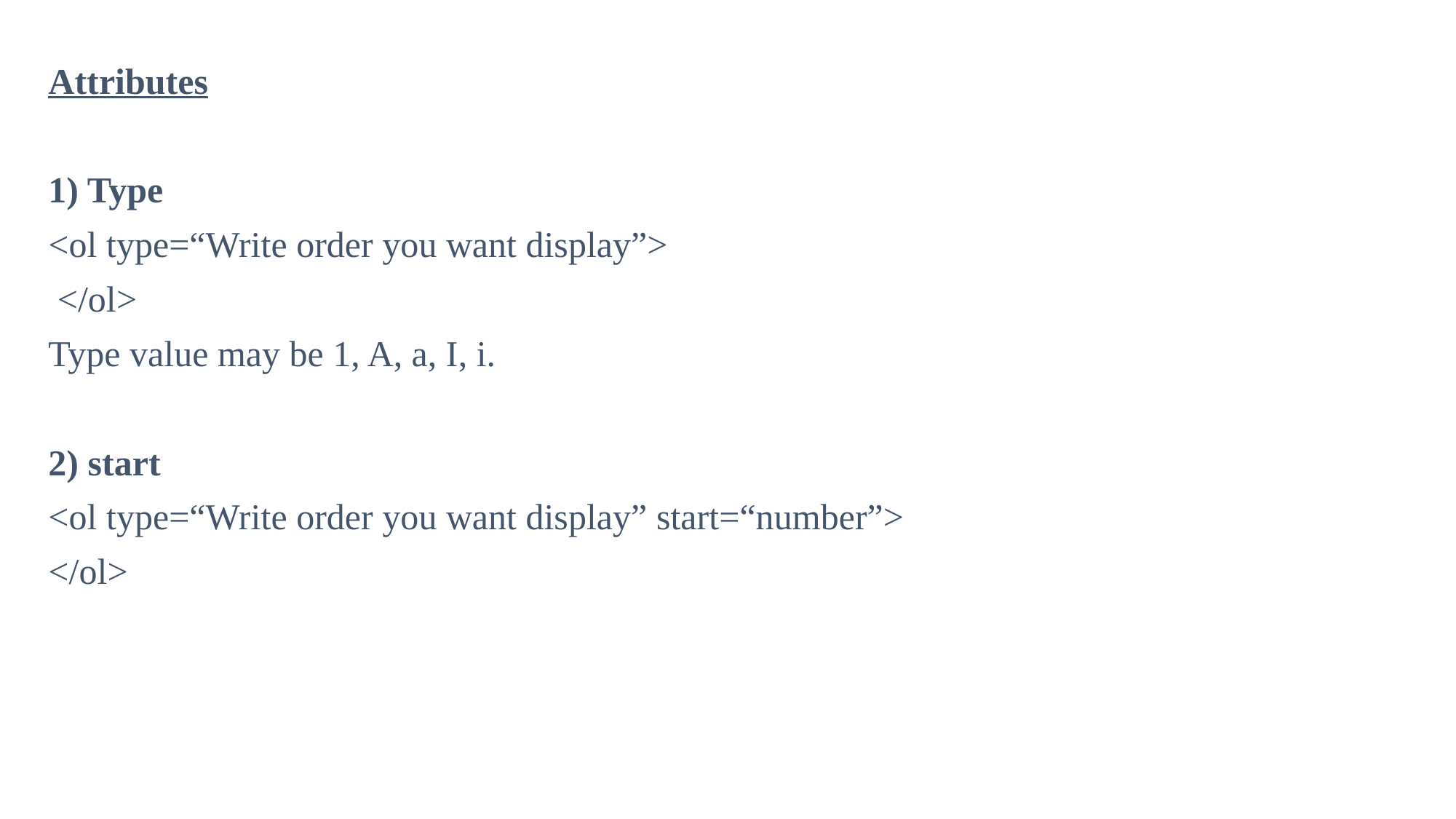

Attributes

1) Type
<ol type=“Write order you want display”>
 </ol>
Type value may be 1, A, a, I, i.

2) start
<ol type=“Write order you want display” start=“number”>
</ol>

# HTML  Ordered List Attributes